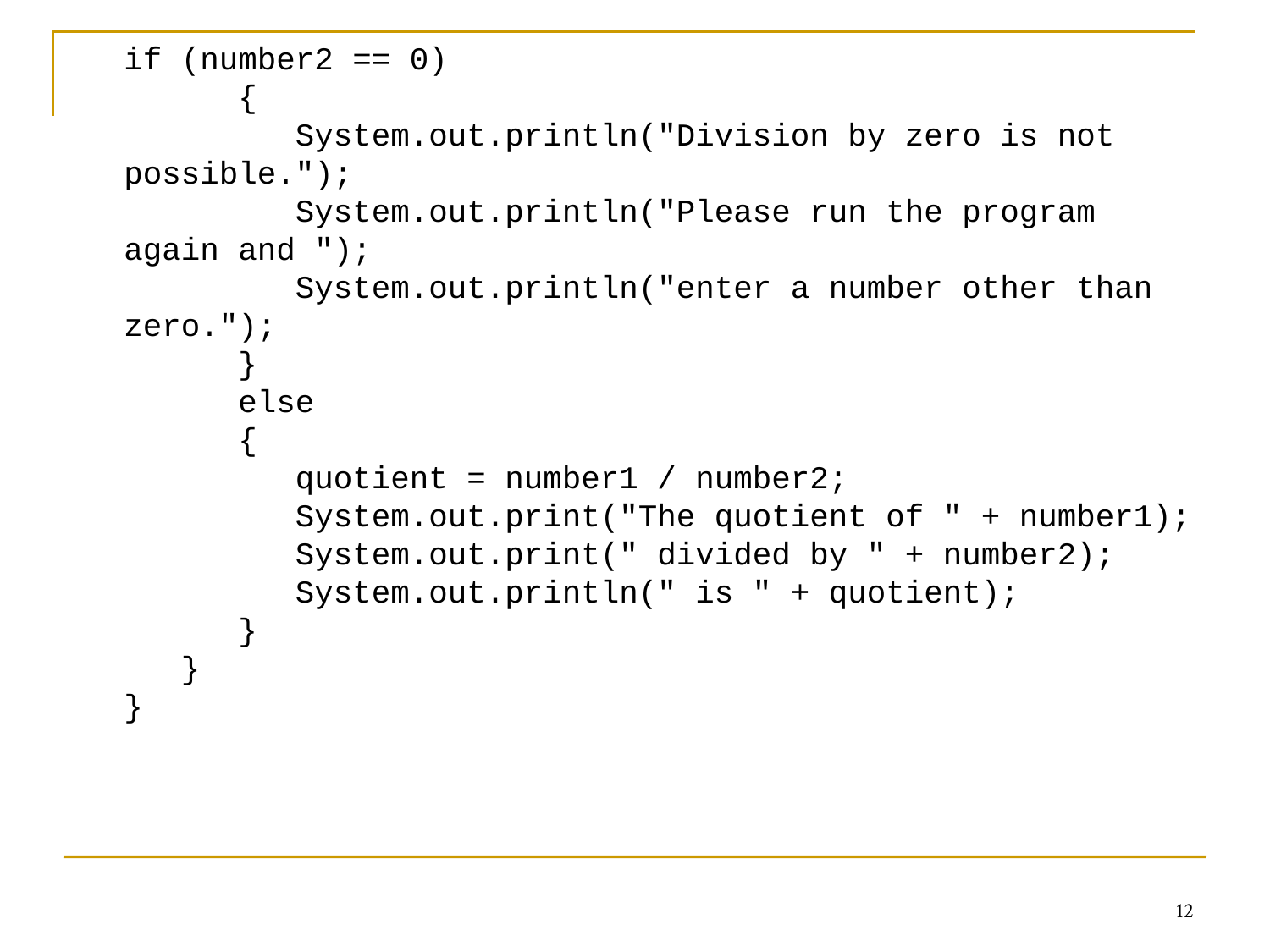

if (number2 == 0)
      {
         System.out.println("Division by zero is not possible.");
         System.out.println("Please run the program again and ");
         System.out.println("enter a number other than zero.");
      }
      else
      {
         quotient = number1 / number2;
         System.out.print("The quotient of " + number1);
         System.out.print(" divided by " + number2);
         System.out.println(" is " + quotient);
      }
   }
}

12